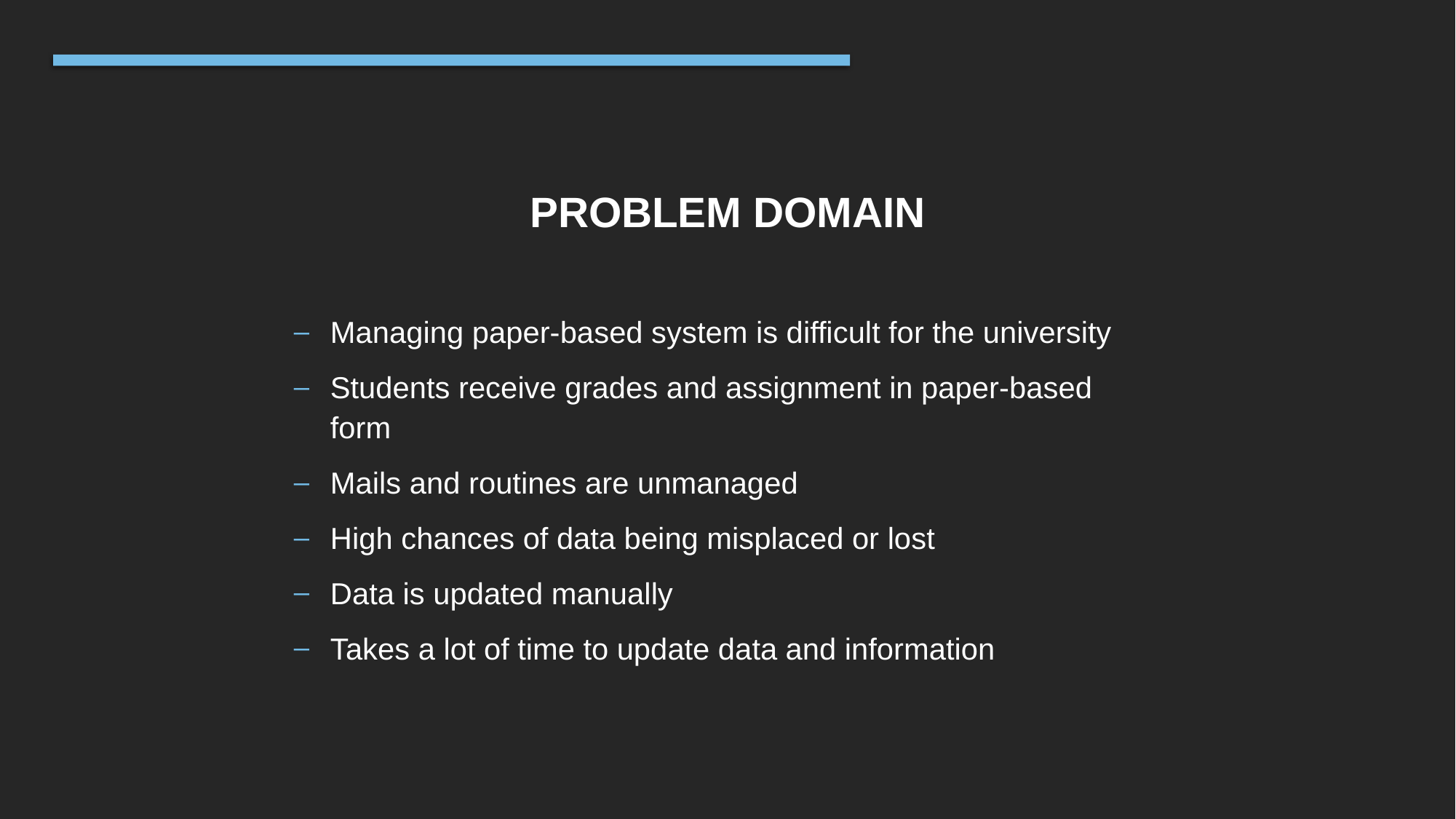

# Problem Domain
Managing paper-based system is difficult for the university
Students receive grades and assignment in paper-based form
Mails and routines are unmanaged
High chances of data being misplaced or lost
Data is updated manually
Takes a lot of time to update data and information